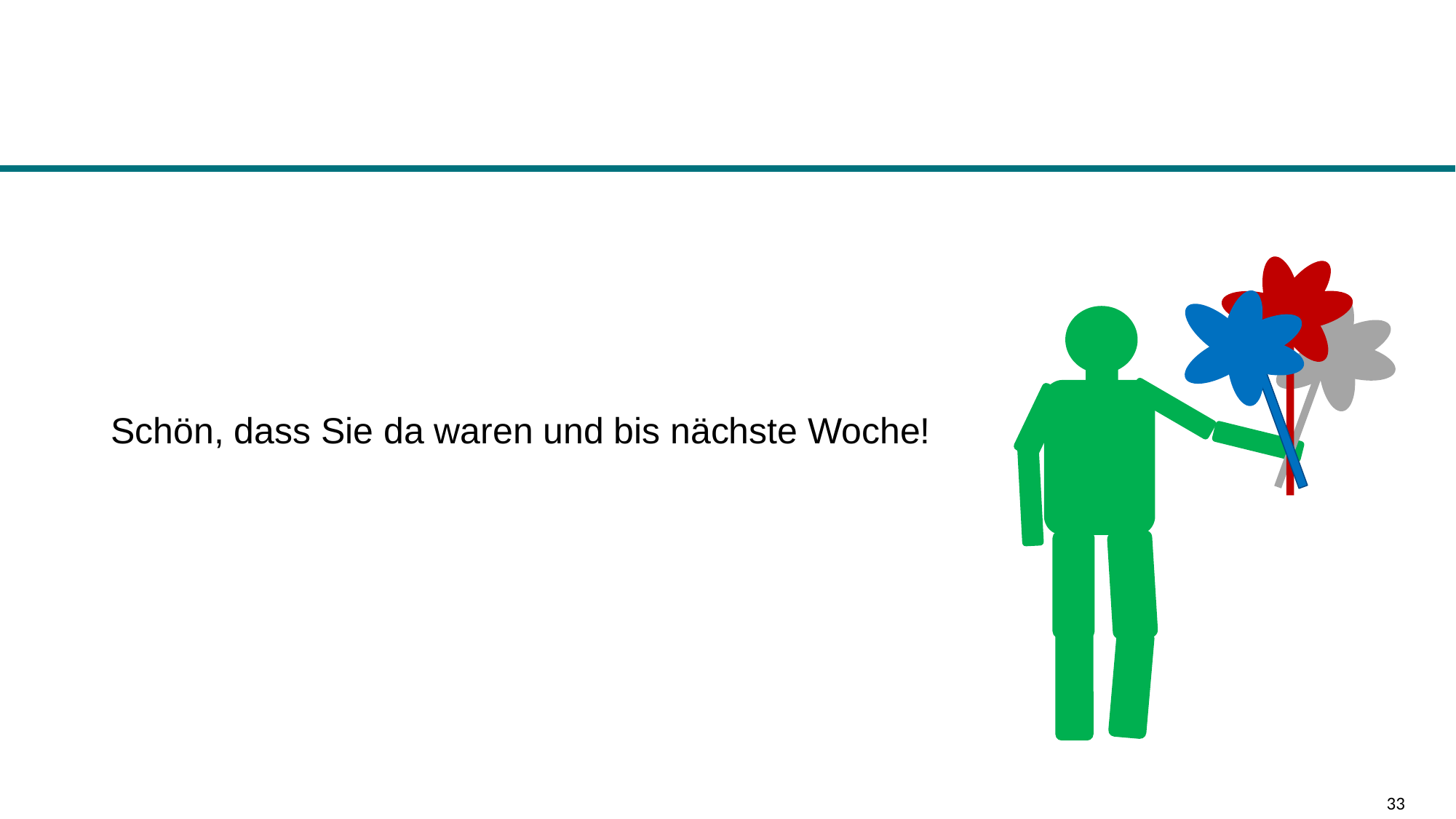

Schön, dass Sie da waren und bis nächste Woche!
33